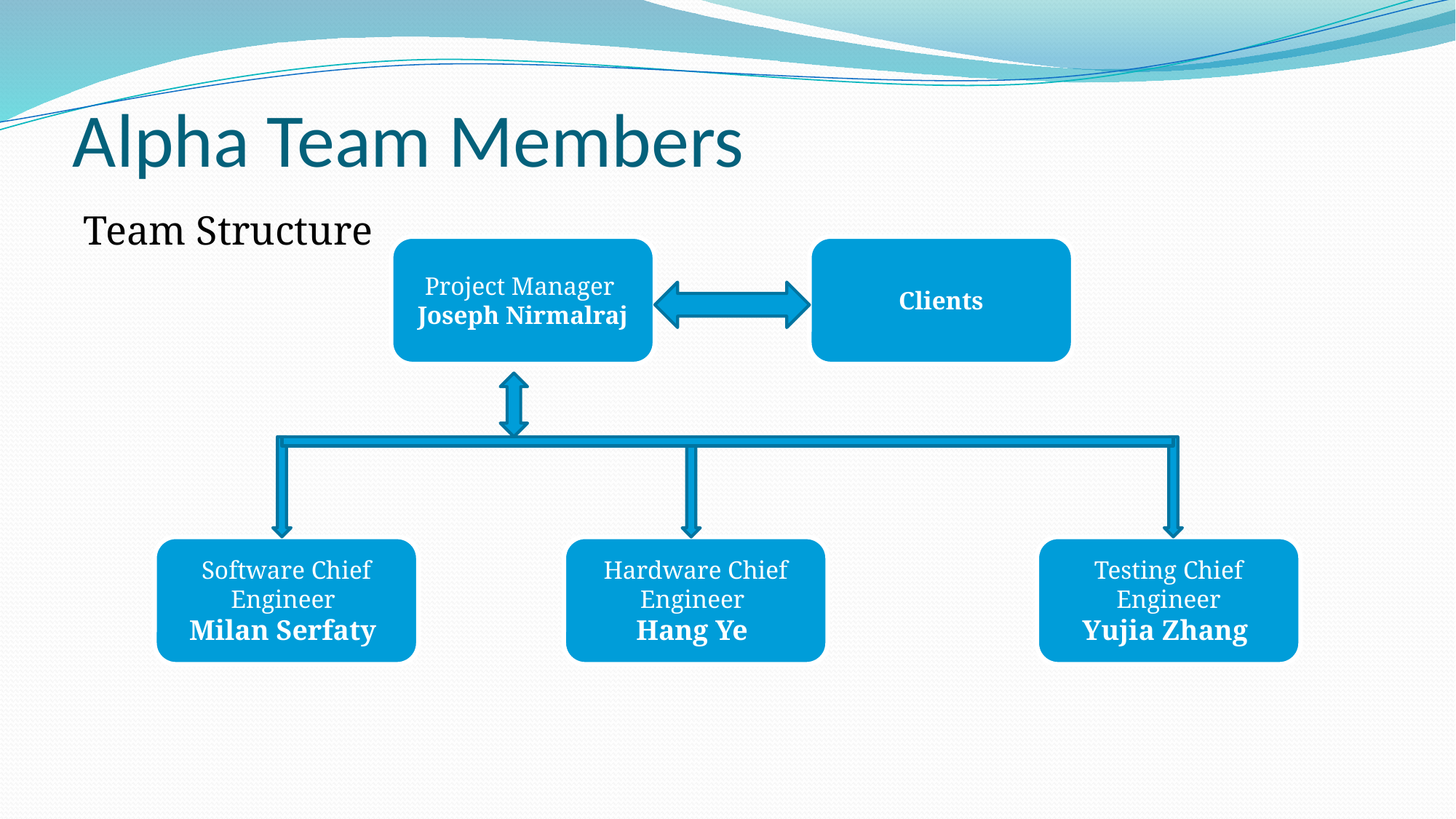

# Alpha Team Members
Team Structure
Project Manager
Joseph Nirmalraj
Clients

Software Chief Engineer
Milan Serfaty
Hardware Chief Engineer
Hang Ye
Testing Chief Engineer
Yujia Zhang